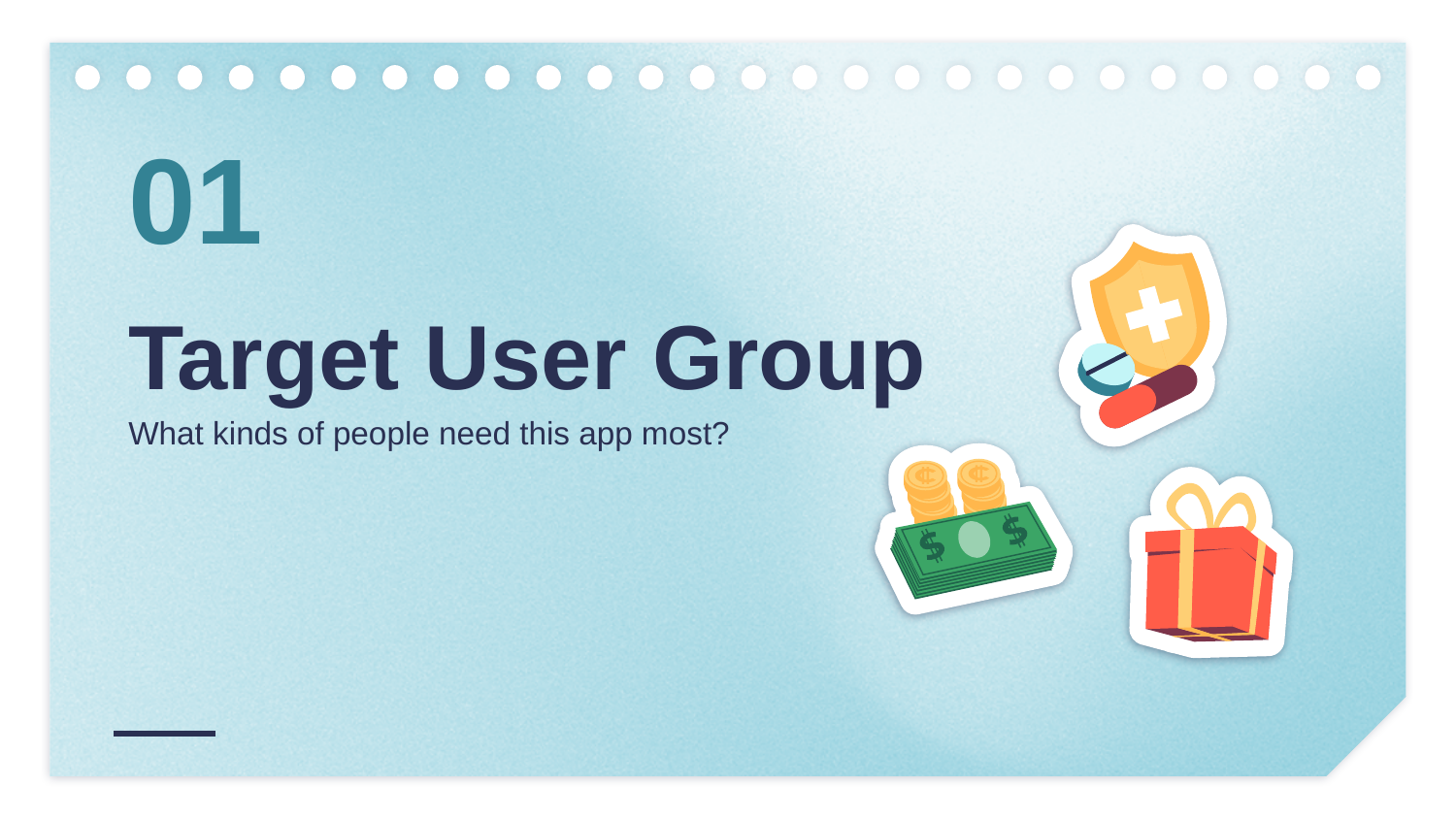

01

# Target User Group
What kinds of people need this app most?